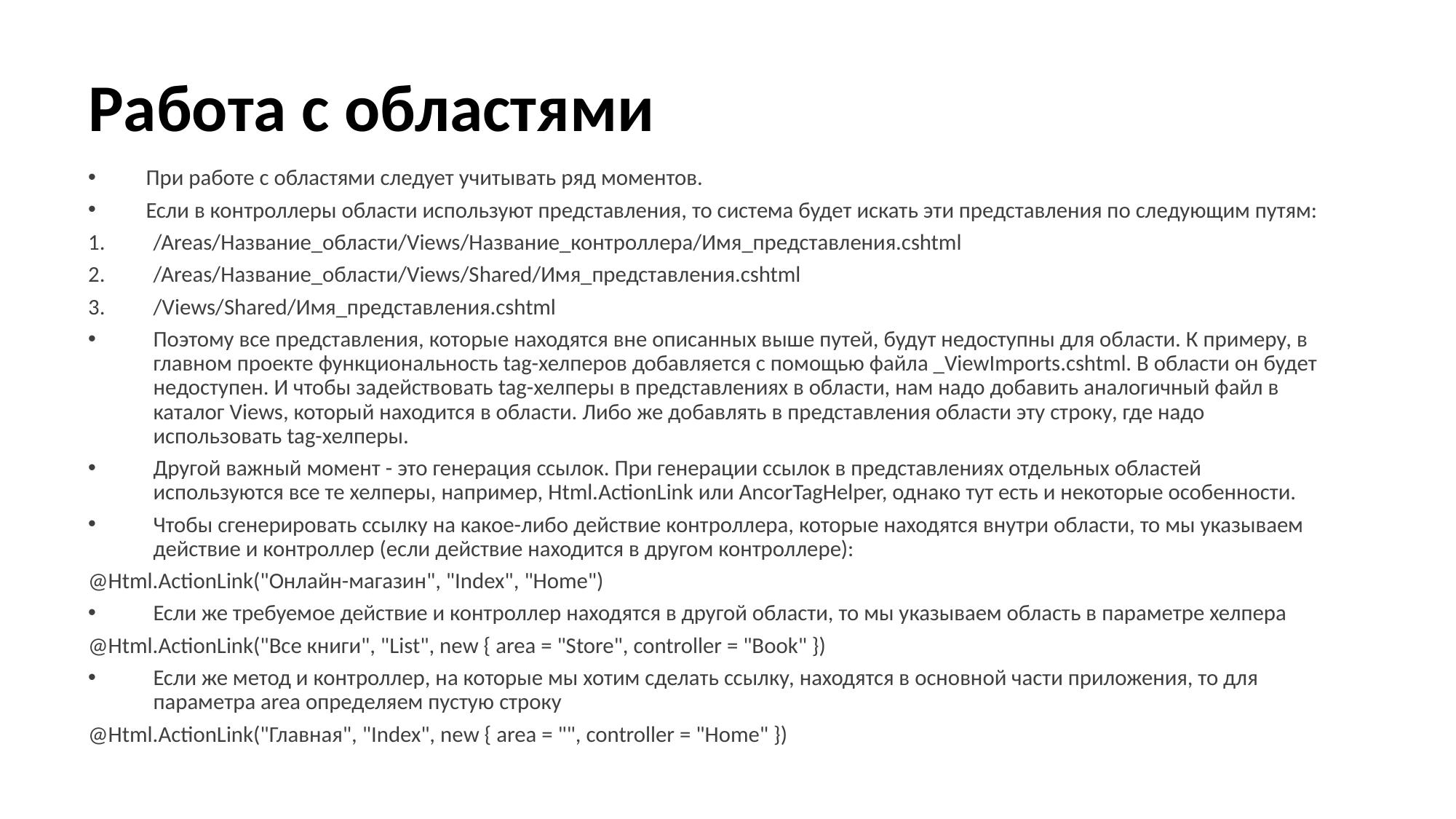

# Работа с областями
При работе с областями следует учитывать ряд моментов.
Если в контроллеры области используют представления, то система будет искать эти представления по следующим путям:
/Areas/Название_области/Views/Название_контроллера/Имя_представления.cshtml
/Areas/Название_области/Views/Shared/Имя_представления.cshtml
/Views/Shared/Имя_представления.cshtml
Поэтому все представления, которые находятся вне описанных выше путей, будут недоступны для области. К примеру, в главном проекте функциональность tag-хелперов добавляется с помощью файла _ViewImports.cshtml. В области он будет недоступен. И чтобы задействовать tag-хелперы в представлениях в области, нам надо добавить аналогичный файл в каталог Views, который находится в области. Либо же добавлять в представления области эту строку, где надо использовать tag-хелперы.
Другой важный момент - это генерация ссылок. При генерации ссылок в представлениях отдельных областей используются все те хелперы, например, Html.ActionLink или AncorTagHelper, однако тут есть и некоторые особенности.
Чтобы сгенерировать ссылку на какое-либо действие контроллера, которые находятся внутри области, то мы указываем действие и контроллер (если действие находится в другом контроллере):
@Html.ActionLink("Онлайн-магазин", "Index", "Home")
Если же требуемое действие и контроллер находятся в другой области, то мы указываем область в параметре хелпера
@Html.ActionLink("Все книги", "List", new { area = "Store", controller = "Book" })
Если же метод и контроллер, на которые мы хотим сделать ссылку, находятся в основной части приложения, то для параметра area определяем пустую строку
@Html.ActionLink("Главная", "Index", new { area = "", controller = "Home" })